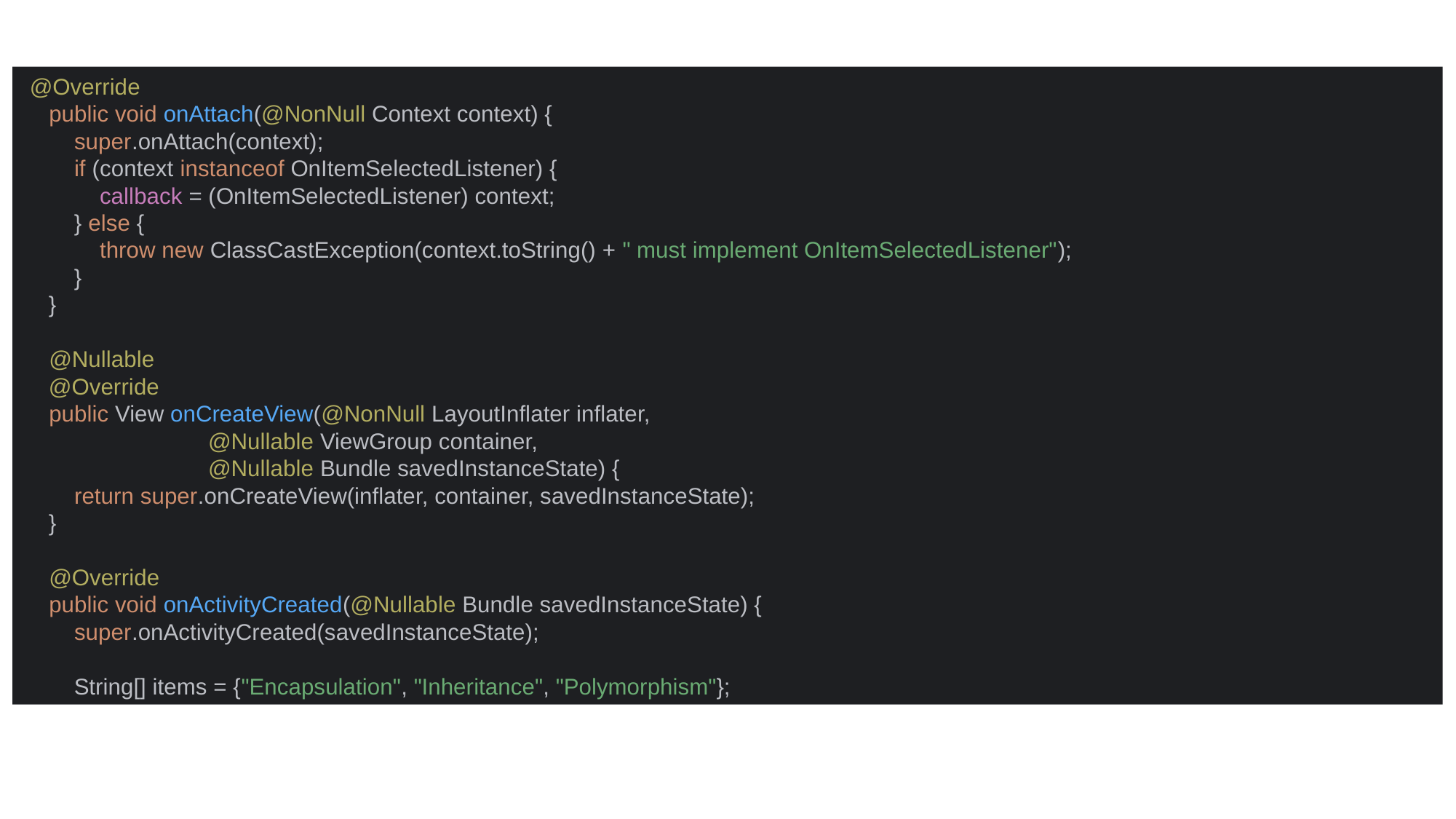

@Override
    public void onAttach(@NonNull Context context) {
        super.onAttach(context);
        if (context instanceof OnItemSelectedListener) {
            callback = (OnItemSelectedListener) context;
        } else {
            throw new ClassCastException(context.toString() + " must implement OnItemSelectedListener");
        }
    }
    @Nullable
    @Override
    public View onCreateView(@NonNull LayoutInflater inflater,
                             @Nullable ViewGroup container,
                             @Nullable Bundle savedInstanceState) {
        return super.onCreateView(inflater, container, savedInstanceState);
    }
    @Override
    public void onActivityCreated(@Nullable Bundle savedInstanceState) {
        super.onActivityCreated(savedInstanceState);
        String[] items = {"Encapsulation", "Inheritance", "Polymorphism"};